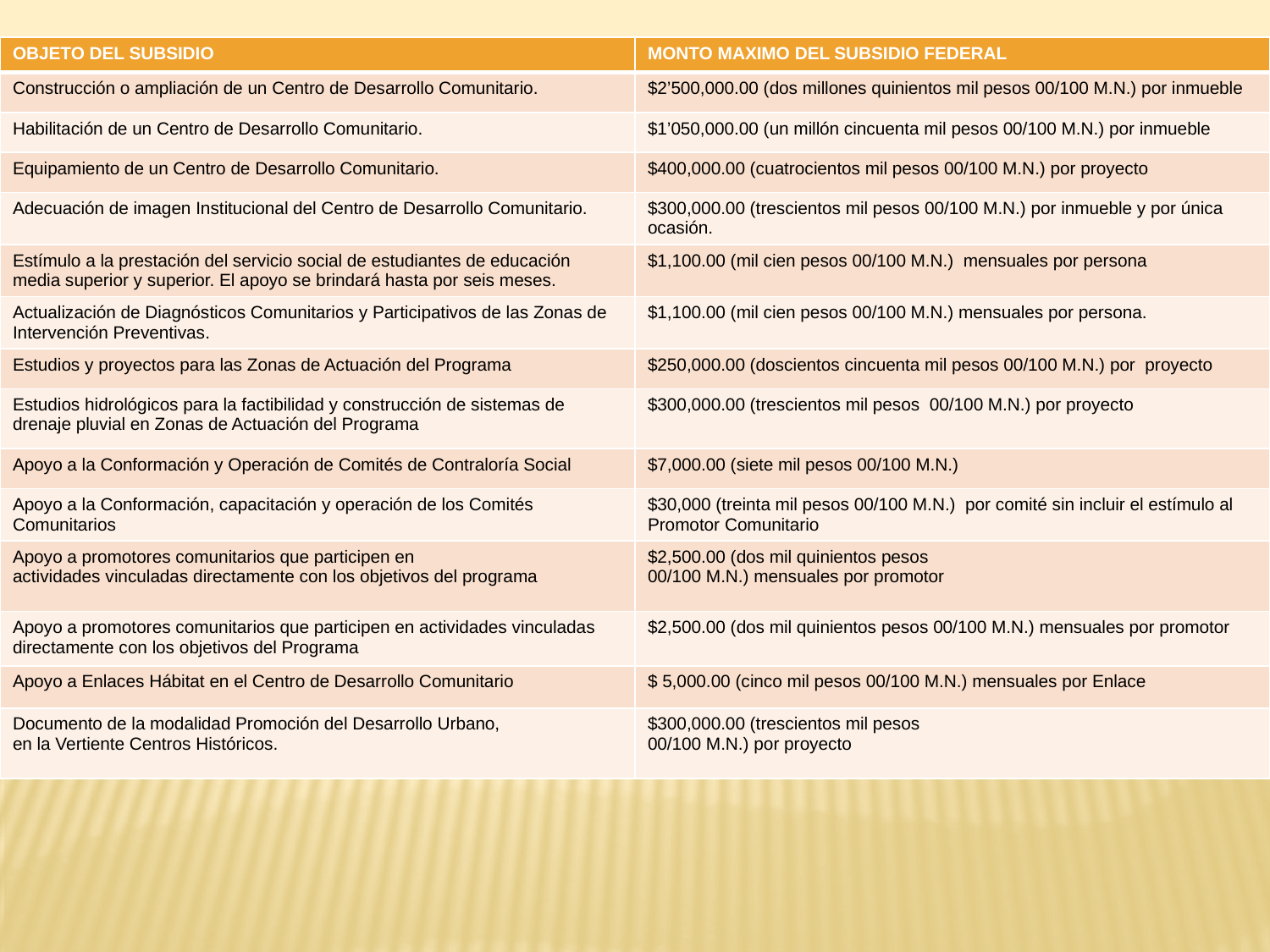

| OBJETO DEL SUBSIDIO | MONTO MAXIMO DEL SUBSIDIO FEDERAL |
| --- | --- |
| Construcción o ampliación de un Centro de Desarrollo Comunitario. | $2’500,000.00 (dos millones quinientos mil pesos 00/100 M.N.) por inmueble |
| Habilitación de un Centro de Desarrollo Comunitario. | $1’050,000.00 (un millón cincuenta mil pesos 00/100 M.N.) por inmueble |
| Equipamiento de un Centro de Desarrollo Comunitario. | $400,000.00 (cuatrocientos mil pesos 00/100 M.N.) por proyecto |
| Adecuación de imagen Institucional del Centro de Desarrollo Comunitario. | $300,000.00 (trescientos mil pesos 00/100 M.N.) por inmueble y por única ocasión. |
| Estímulo a la prestación del servicio social de estudiantes de educación media superior y superior. El apoyo se brindará hasta por seis meses. | $1,100.00 (mil cien pesos 00/100 M.N.) mensuales por persona |
| Actualización de Diagnósticos Comunitarios y Participativos de las Zonas de Intervención Preventivas. | $1,100.00 (mil cien pesos 00/100 M.N.) mensuales por persona. |
| Estudios y proyectos para las Zonas de Actuación del Programa | $250,000.00 (doscientos cincuenta mil pesos 00/100 M.N.) por proyecto |
| Estudios hidrológicos para la factibilidad y construcción de sistemas de drenaje pluvial en Zonas de Actuación del Programa | $300,000.00 (trescientos mil pesos 00/100 M.N.) por proyecto |
| Apoyo a la Conformación y Operación de Comités de Contraloría Social | $7,000.00 (siete mil pesos 00/100 M.N.) |
| Apoyo a la Conformación, capacitación y operación de los Comités Comunitarios | $30,000 (treinta mil pesos 00/100 M.N.) por comité sin incluir el estímulo al Promotor Comunitario |
| Apoyo a promotores comunitarios que participen en actividades vinculadas directamente con los objetivos del programa | $2,500.00 (dos mil quinientos pesos 00/100 M.N.) mensuales por promotor |
| Apoyo a promotores comunitarios que participen en actividades vinculadas directamente con los objetivos del Programa | $2,500.00 (dos mil quinientos pesos 00/100 M.N.) mensuales por promotor |
| Apoyo a Enlaces Hábitat en el Centro de Desarrollo Comunitario | $ 5,000.00 (cinco mil pesos 00/100 M.N.) mensuales por Enlace |
| Documento de la modalidad Promoción del Desarrollo Urbano, en la Vertiente Centros Históricos. | $300,000.00 (trescientos mil pesos 00/100 M.N.) por proyecto |